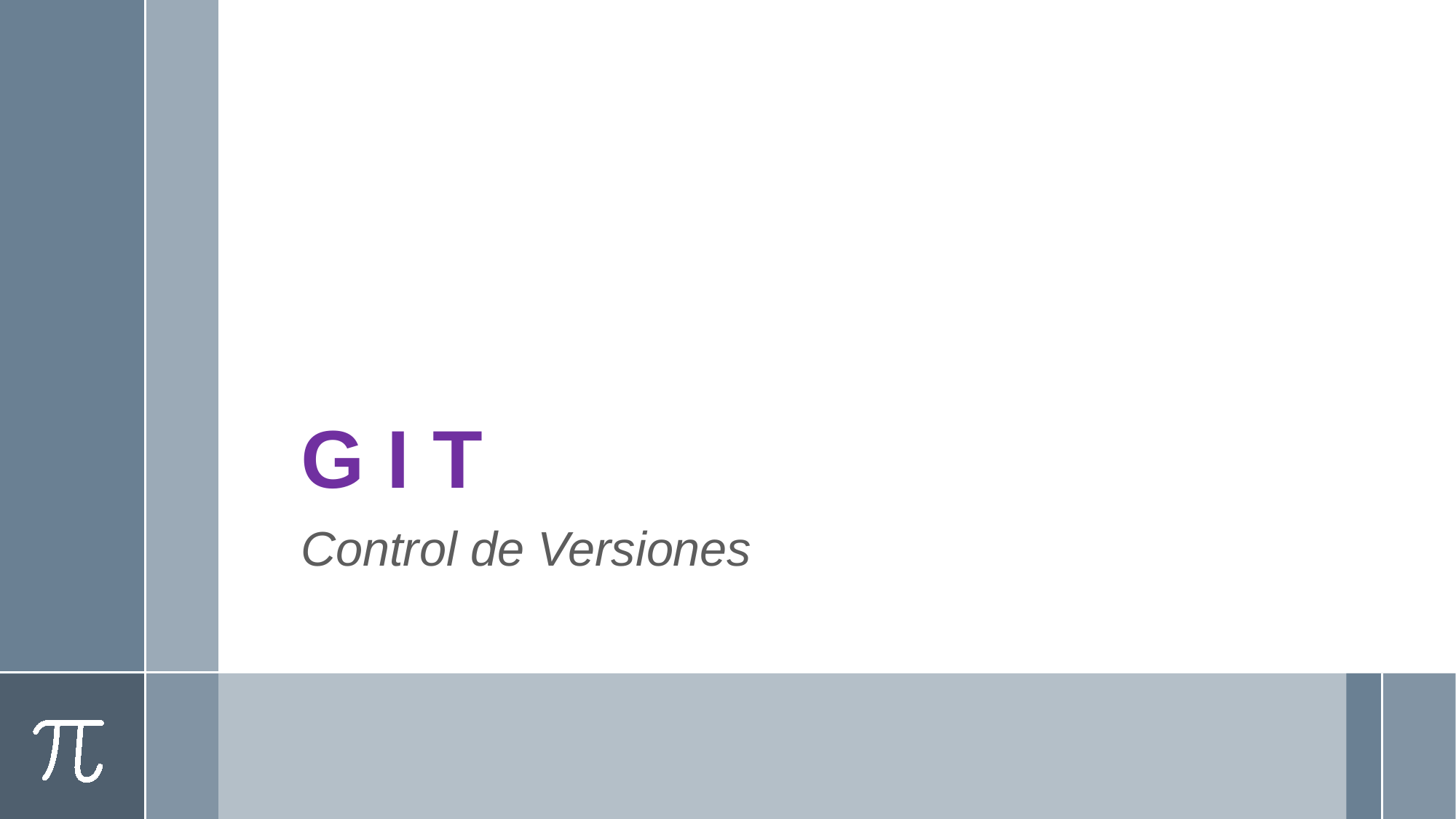

# G I T
Control de Versiones